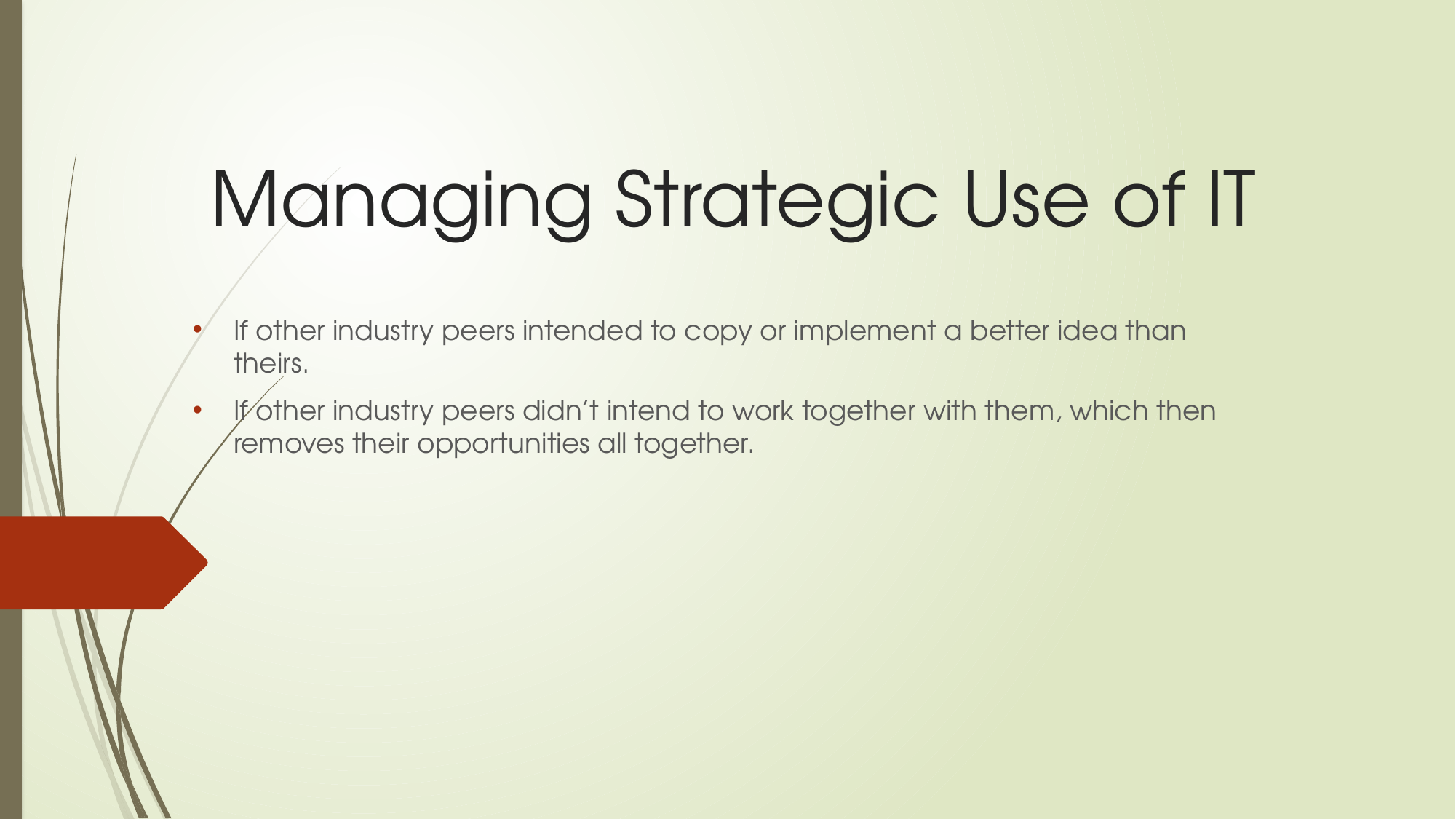

# Managing Strategic Use of IT
If other industry peers intended to copy or implement a better idea than theirs.
If other industry peers didn’t intend to work together with them, which then removes their opportunities all together.